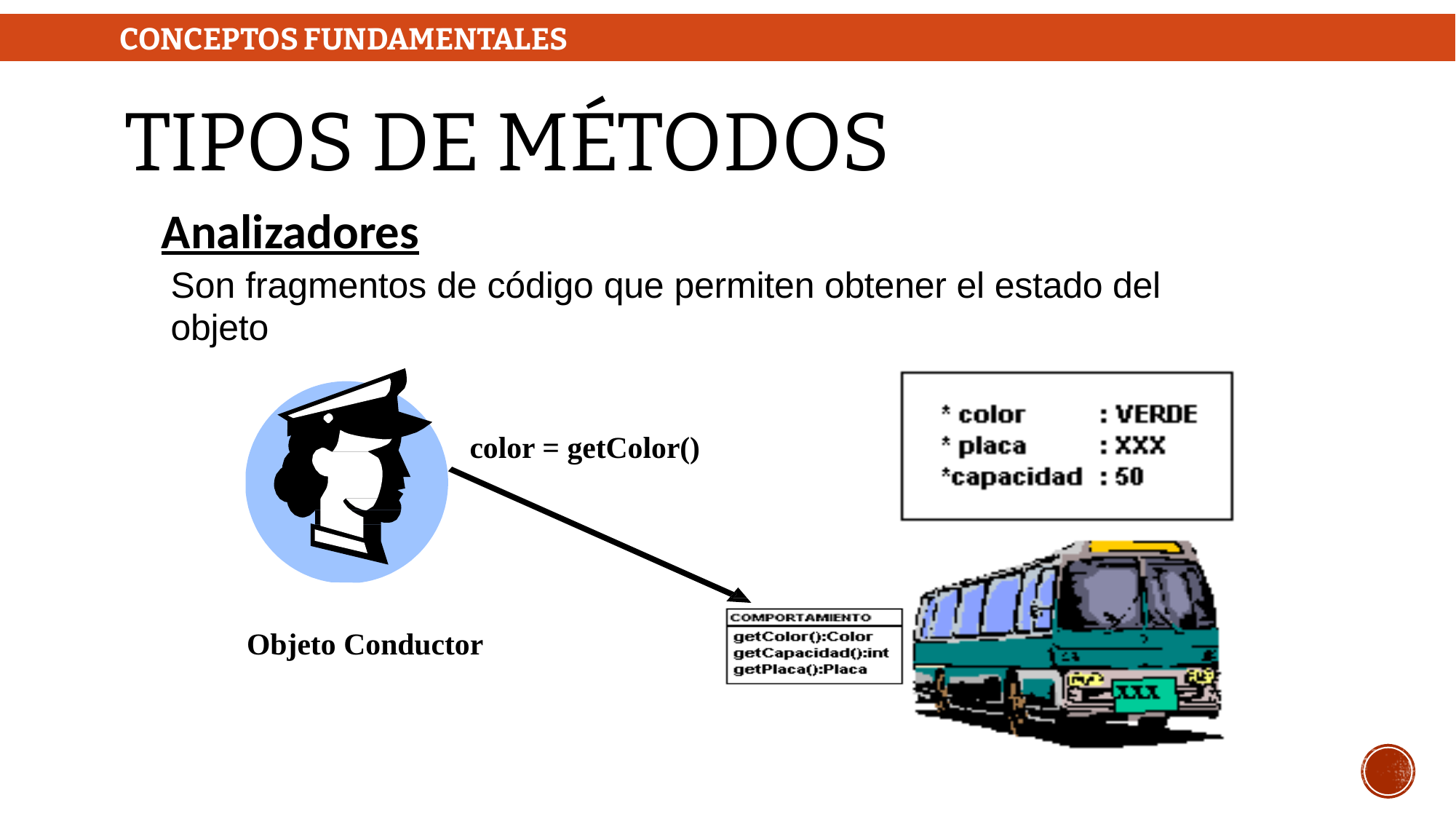

CONCEPTOS FUNDAMENTALES
Tipos de Métodos
Analizadores
Son fragmentos de código que permiten obtener el estado del objeto

Objeto Bus

color = getColor()

Objeto Conductor